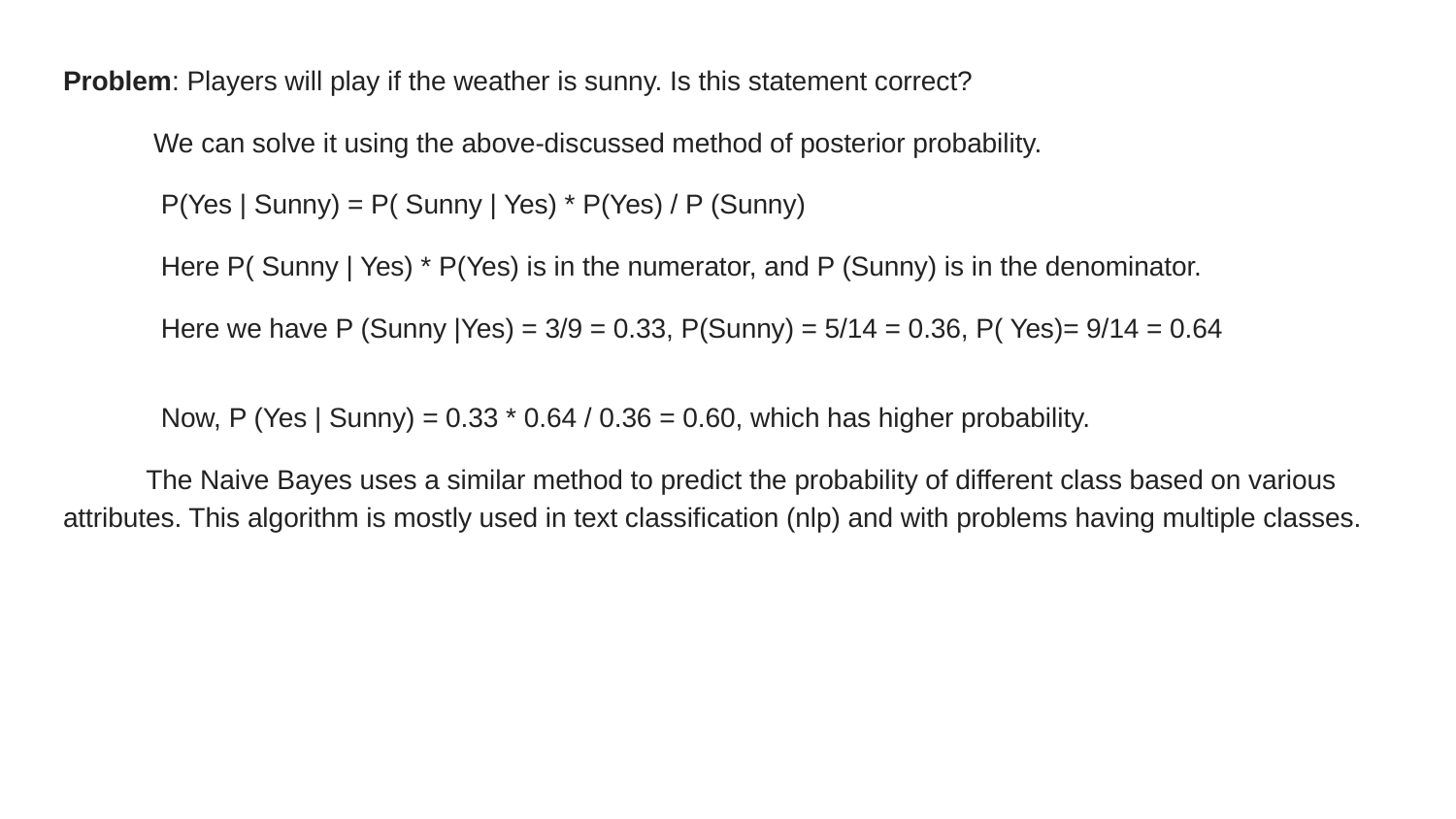

Problem: Players will play if the weather is sunny. Is this statement correct?
            We can solve it using the above-discussed method of posterior probability.
             P(Yes | Sunny) = P( Sunny | Yes) * P(Yes) / P (Sunny)
             Here P( Sunny | Yes) * P(Yes) is in the numerator, and P (Sunny) is in the denominator.
             Here we have P (Sunny |Yes) = 3/9 = 0.33, P(Sunny) = 5/14 = 0.36, P( Yes)= 9/14 = 0.64
             Now, P (Yes | Sunny) = 0.33 * 0.64 / 0.36 = 0.60, which has higher probability.
           The Naive Bayes uses a similar method to predict the probability of different class based on various      attributes. This algorithm is mostly used in text classification (nlp) and with problems having multiple classes.